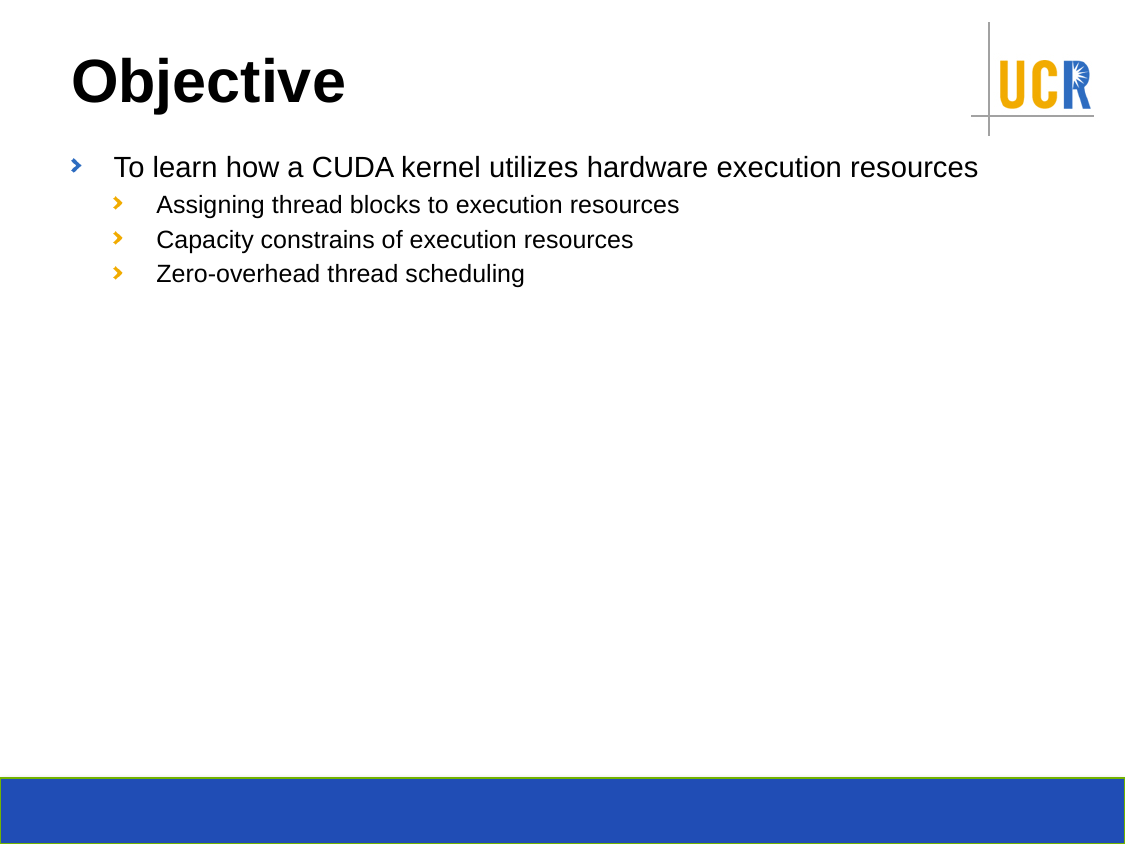

# Objective
To learn how a CUDA kernel utilizes hardware execution resources
Assigning thread blocks to execution resources
Capacity constrains of execution resources
Zero-overhead thread scheduling